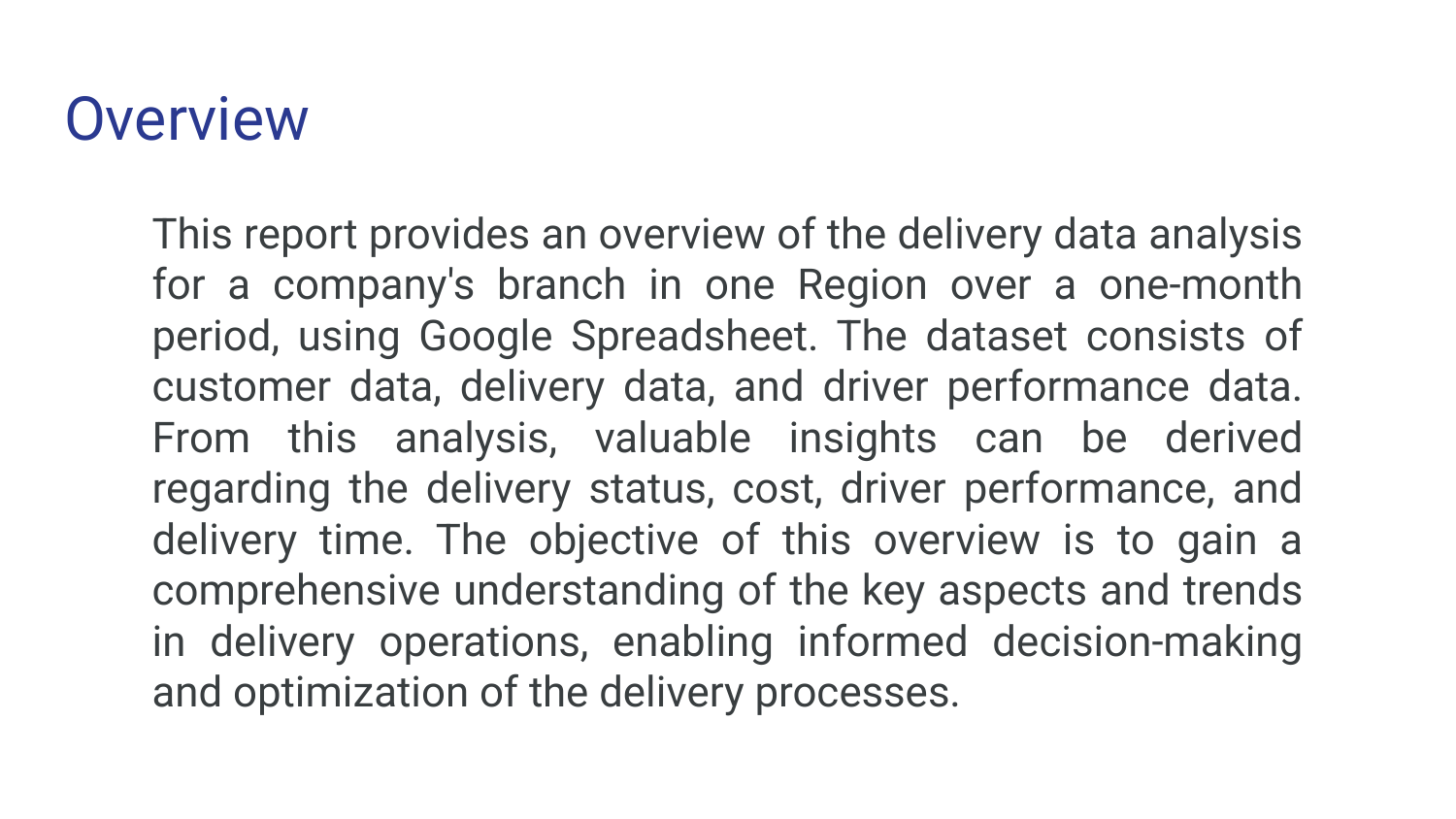

# Overview
This report provides an overview of the delivery data analysis for a company's branch in one Region over a one-month period, using Google Spreadsheet. The dataset consists of customer data, delivery data, and driver performance data. From this analysis, valuable insights can be derived regarding the delivery status, cost, driver performance, and delivery time. The objective of this overview is to gain a comprehensive understanding of the key aspects and trends in delivery operations, enabling informed decision-making and optimization of the delivery processes.